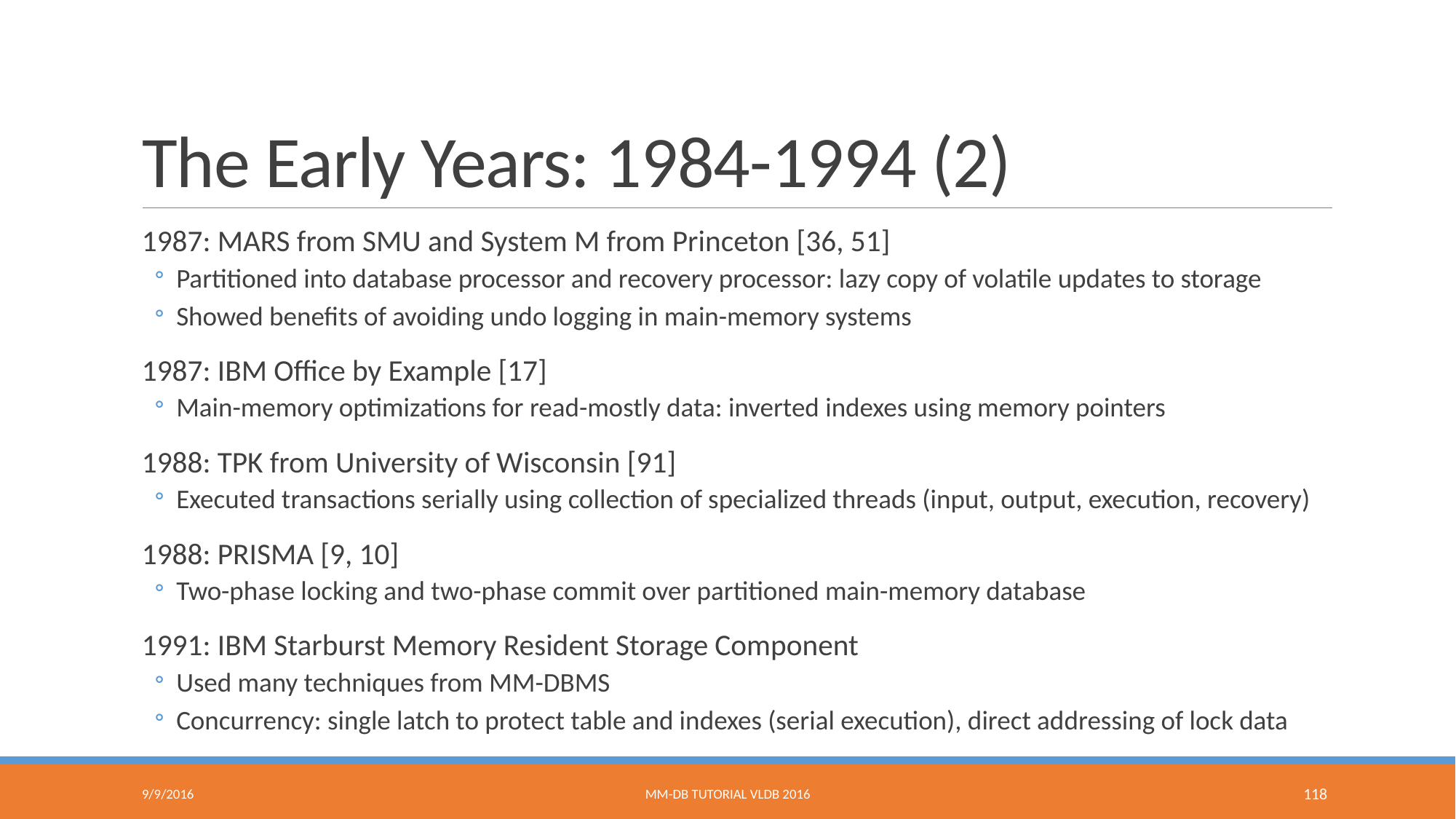

# The Early Years: 1984-1994 (2)
1987: MARS from SMU and System M from Princeton [36, 51]
Partitioned into database processor and recovery processor: lazy copy of volatile updates to storage
Showed benefits of avoiding undo logging in main-memory systems
1987: IBM Office by Example [17]
Main-memory optimizations for read-mostly data: inverted indexes using memory pointers
1988: TPK from University of Wisconsin [91]
Executed transactions serially using collection of specialized threads (input, output, execution, recovery)
1988: PRISMA [9, 10]
Two-phase locking and two-phase commit over partitioned main-memory database
1991: IBM Starburst Memory Resident Storage Component
Used many techniques from MM-DBMS
Concurrency: single latch to protect table and indexes (serial execution), direct addressing of lock data

9/9/2016
MM-DB Tutorial VLDB 2016
118